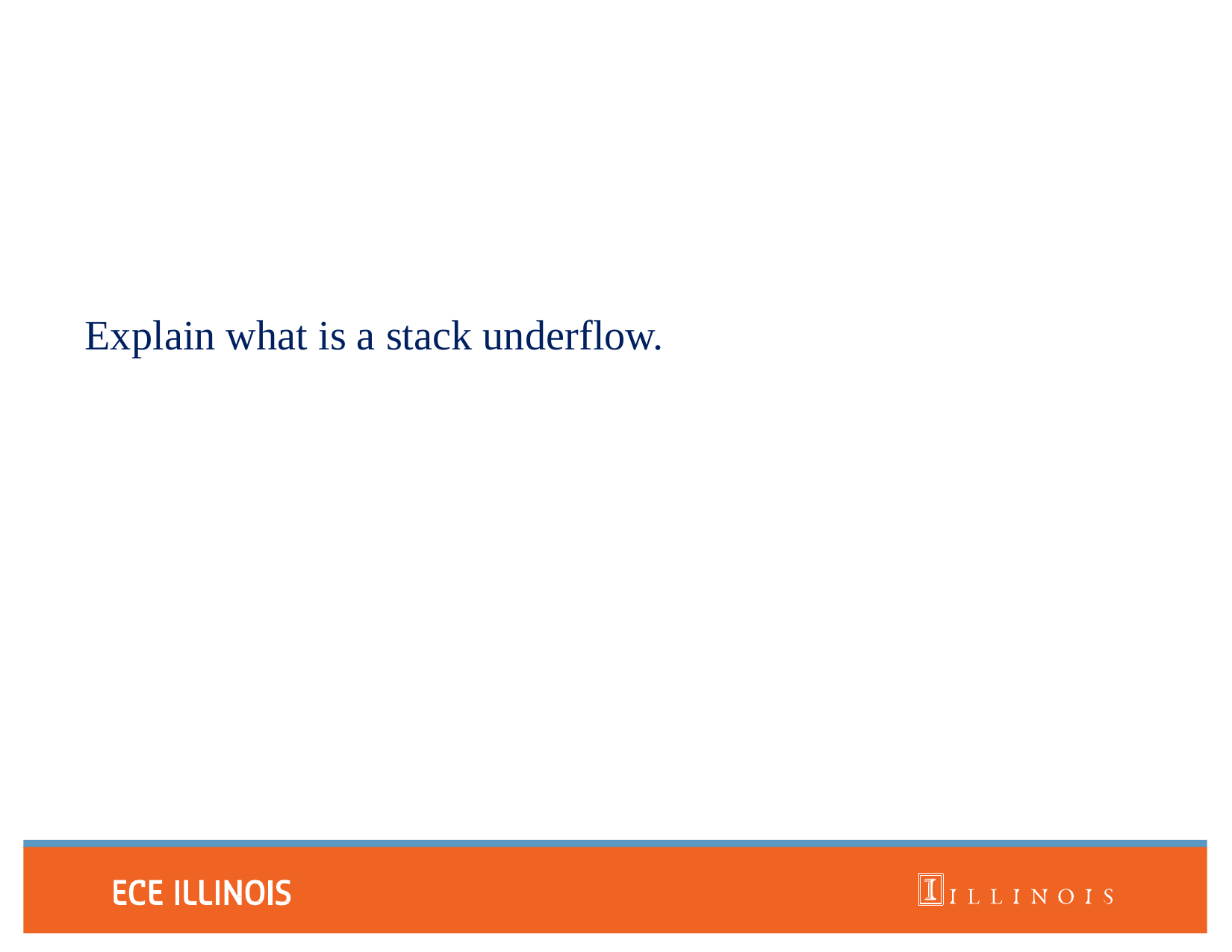

#
Explain what is a stack underflow.